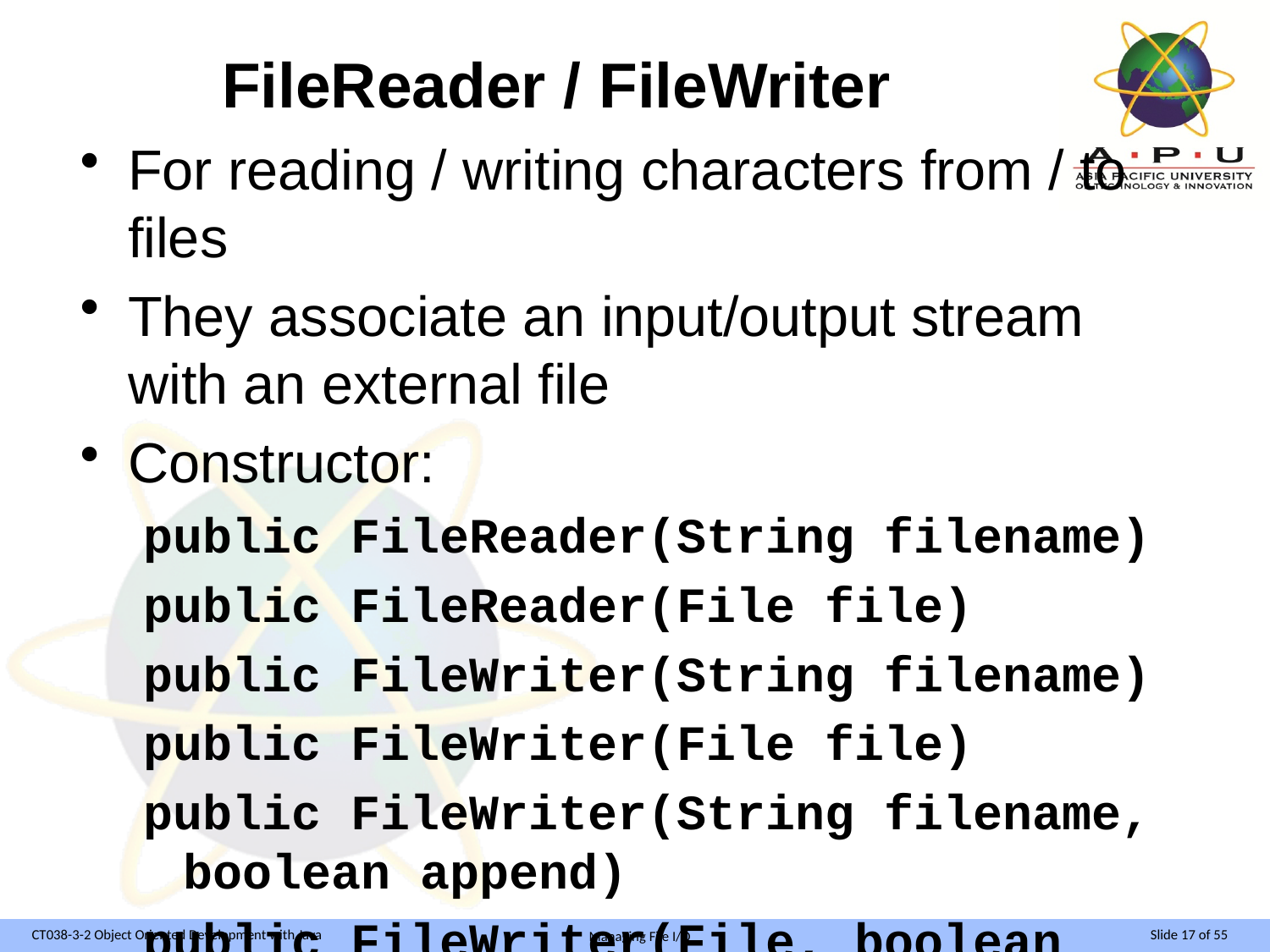

# FileReader / FileWriter
For reading / writing characters from / to files
They associate an input/output stream with an external file
Constructor:
public FileReader(String filename)
public FileReader(File file)
public FileWriter(String filename)
public FileWriter(File file)
public FileWriter(String filename, boolean append)
public FileWriter(File, boolean append)